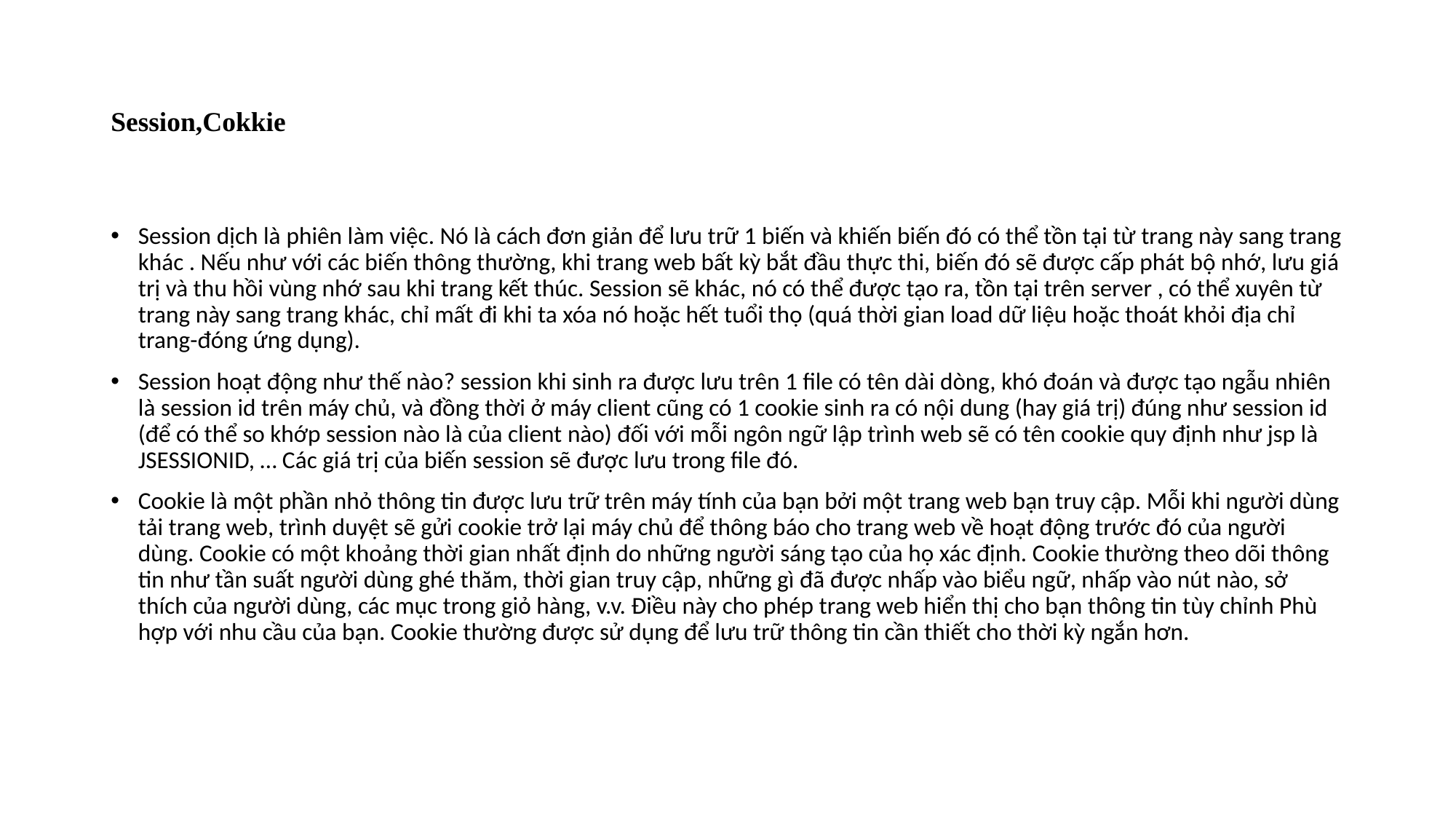

# Session,Cokkie
Session dịch là phiên làm việc. Nó là cách đơn giản để lưu trữ 1 biến và khiến biến đó có thể tồn tại từ trang này sang trang khác . Nếu như với các biến thông thường, khi trang web bất kỳ bắt đầu thực thi, biến đó sẽ được cấp phát bộ nhớ, lưu giá trị và thu hồi vùng nhớ sau khi trang kết thúc. Session sẽ khác, nó có thể được tạo ra, tồn tại trên server , có thể xuyên từ trang này sang trang khác, chỉ mất đi khi ta xóa nó hoặc hết tuổi thọ (quá thời gian load dữ liệu hoặc thoát khỏi địa chỉ trang-đóng ứng dụng).
Session hoạt động như thế nào? session khi sinh ra được lưu trên 1 file có tên dài dòng, khó đoán và được tạo ngẫu nhiên là session id trên máy chủ, và đồng thời ở máy client cũng có 1 cookie sinh ra có nội dung (hay giá trị) đúng như session id (để có thể so khớp session nào là của client nào) đối với mỗi ngôn ngữ lập trình web sẽ có tên cookie quy định như jsp là JSESSIONID, … Các giá trị của biến session sẽ được lưu trong file đó.
Cookie là một phần nhỏ thông tin được lưu trữ trên máy tính của bạn bởi một trang web bạn truy cập. Mỗi khi người dùng tải trang web, trình duyệt sẽ gửi cookie trở lại máy chủ để thông báo cho trang web về hoạt động trước đó của người dùng. Cookie có một khoảng thời gian nhất định do những người sáng tạo của họ xác định. Cookie thường theo dõi thông tin như tần suất người dùng ghé thăm, thời gian truy cập, những gì đã được nhấp vào biểu ngữ, nhấp vào nút nào, sở thích của người dùng, các mục trong giỏ hàng, v.v. Điều này cho phép trang web hiển thị cho bạn thông tin tùy chỉnh Phù hợp với nhu cầu của bạn. Cookie thường được sử dụng để lưu trữ thông tin cần thiết cho thời kỳ ngắn hơn.